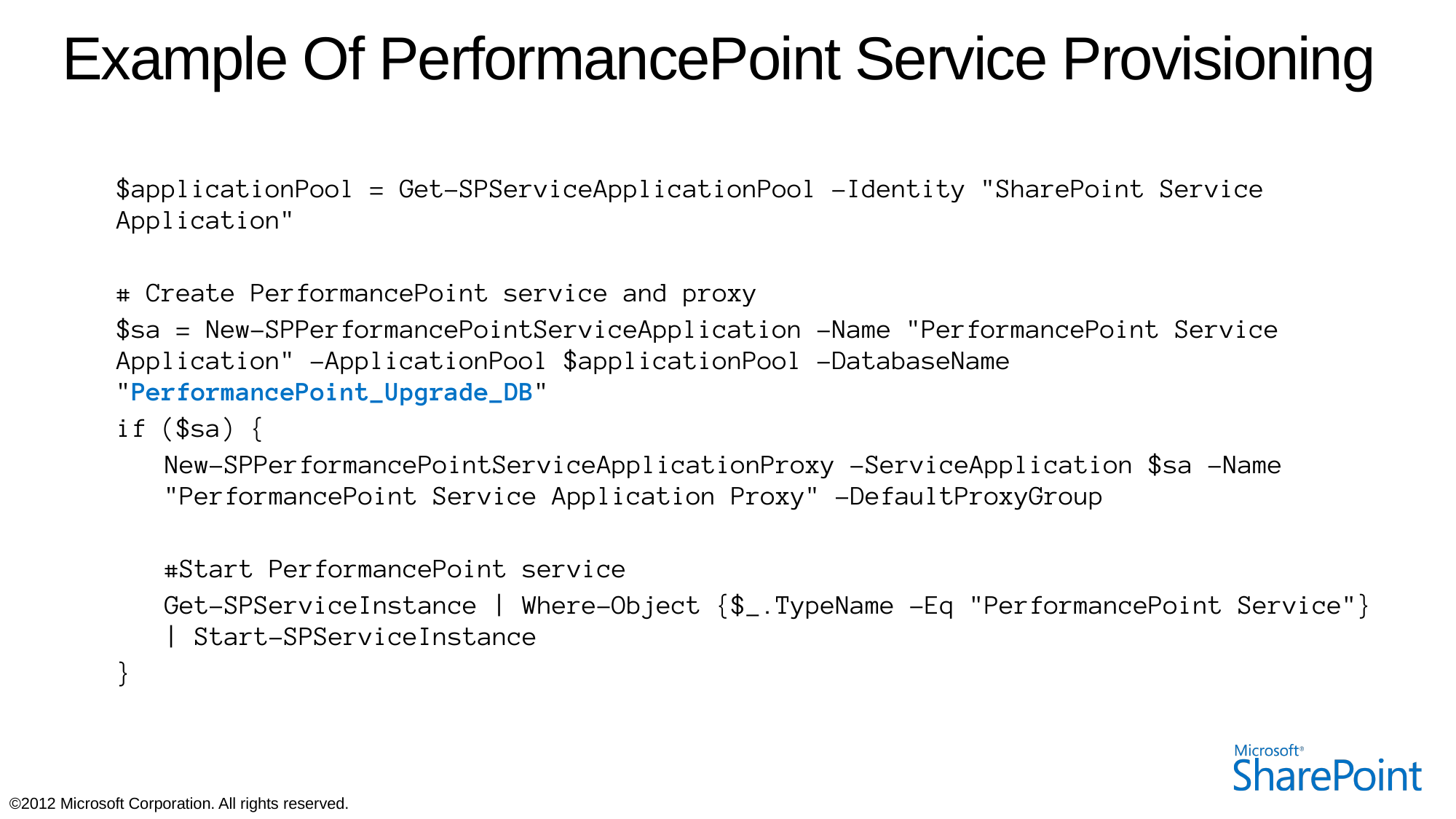

# Example Of PerformancePoint Service Provisioning
$applicationPool = Get-SPServiceApplicationPool -Identity "SharePoint Service Application"

# Create PerformancePoint service and proxy
$sa = New-SPPerformancePointServiceApplication -Name "PerformancePoint Service Application" -ApplicationPool $applicationPool -DatabaseName "PerformancePoint_Upgrade_DB"
if ($sa) {
New-SPPerformancePointServiceApplicationProxy -ServiceApplication $sa -Name "PerformancePoint Service Application Proxy" -DefaultProxyGroup

#Start PerformancePoint service
Get-SPServiceInstance | Where-Object {$_.TypeName -Eq "PerformancePoint Service"} | Start-SPServiceInstance
}